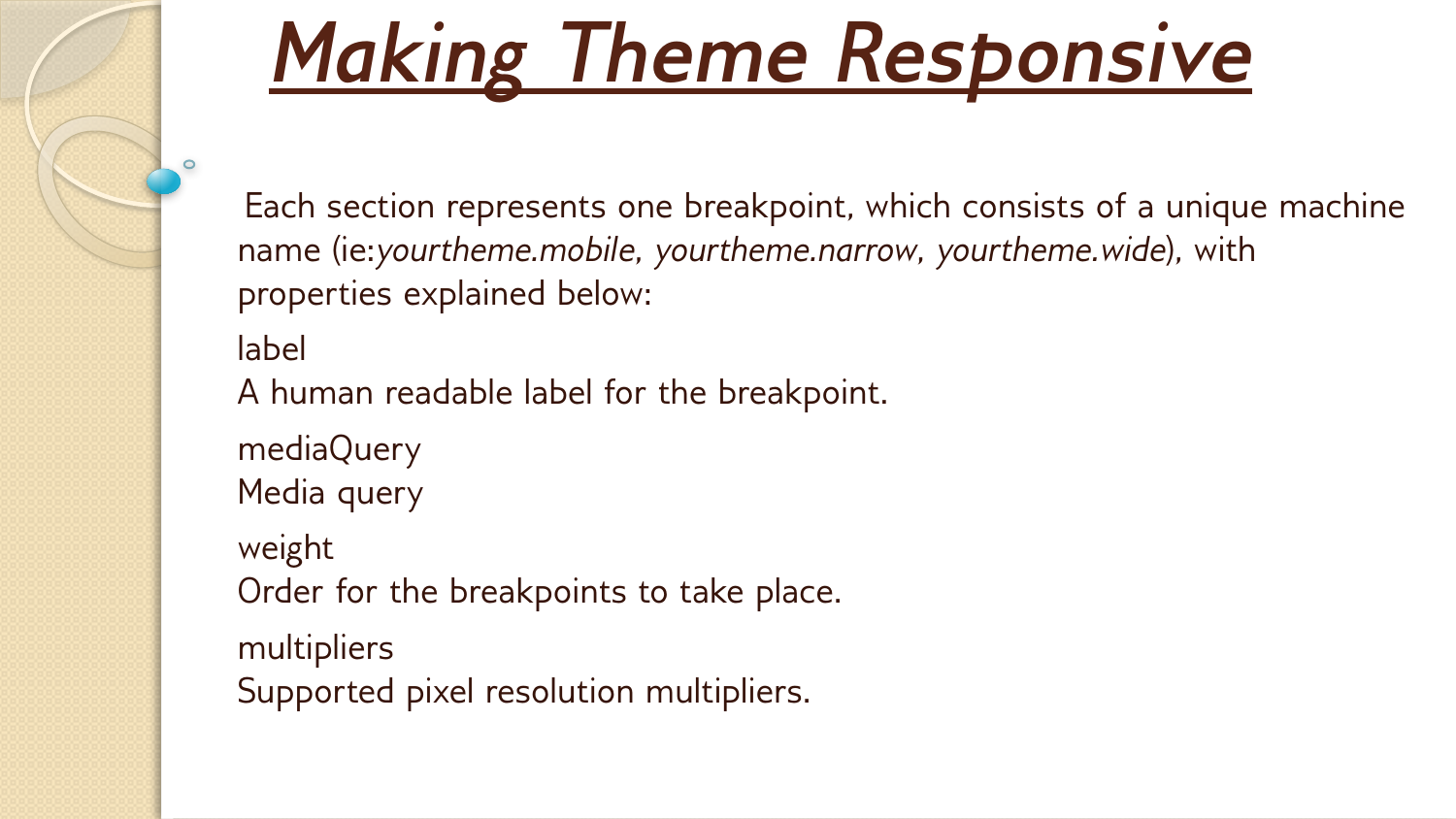

# Making Theme Responsive
 Each section represents one breakpoint, which consists of a unique machine name (ie:yourtheme.mobile, yourtheme.narrow, yourtheme.wide), with properties explained below:
label
A human readable label for the breakpoint.
mediaQuery
Media query
weight
Order for the breakpoints to take place.
multipliers
Supported pixel resolution multipliers.